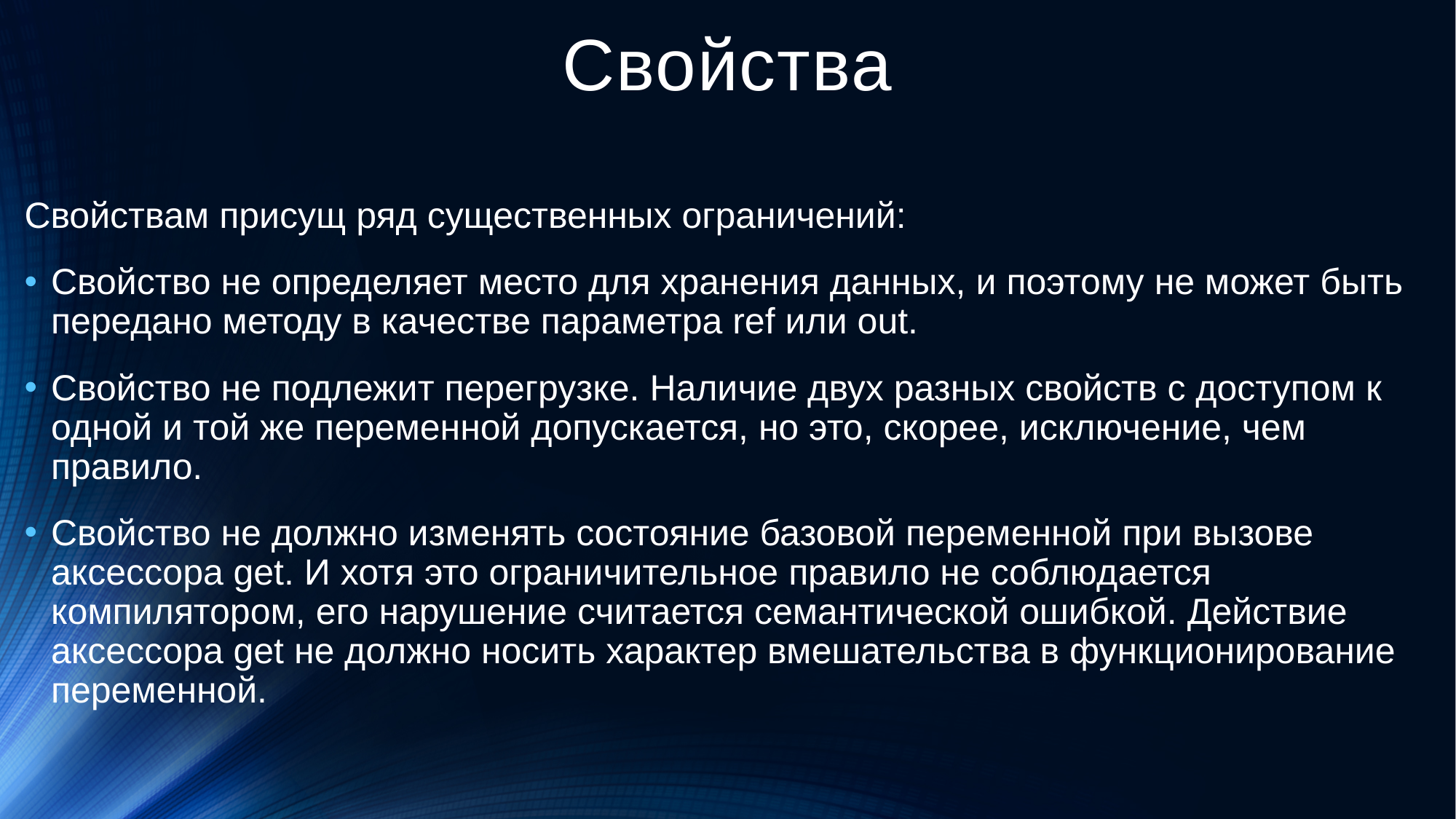

# Свойства
Свойствам присущ ряд существенных ограничений:
Cвойство не определяет место для хранения данных, и поэтому не может быть передано методу в качестве параметра ref или out.
Cвойство не подлежит перегрузке. Наличие двух разных свойств с доступом к одной и той же переменной допускается, но это, скорее, исключение, чем правило.
Cвойство не должно изменять состояние базовой переменной при вызове аксессора get. И хотя это ограничительное правило не соблюдается компилятором, его нарушение считается семантической ошибкой. Действие аксессора get не должно носить характер вмешательства в функционирование переменной.